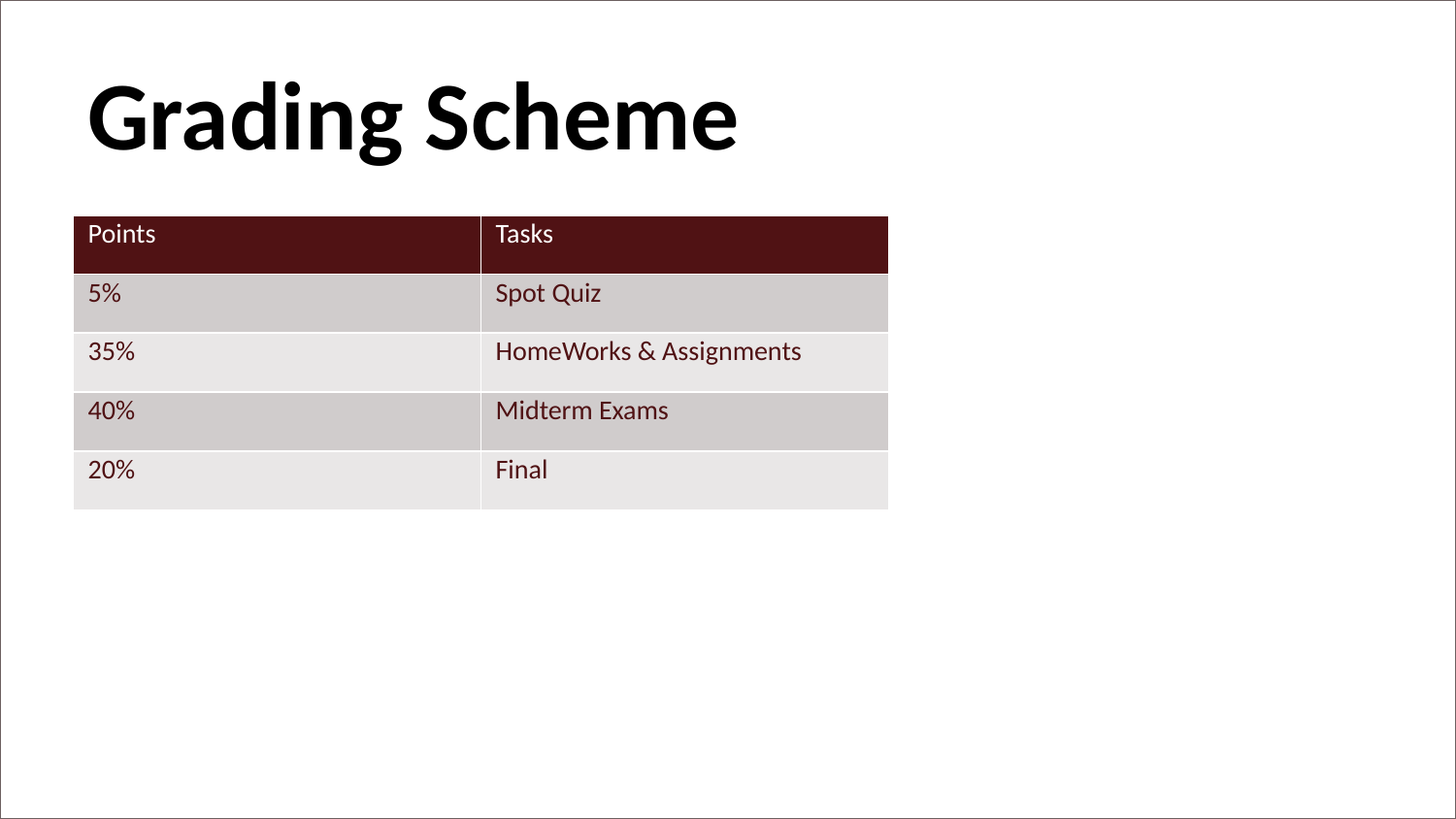

Grading Scheme
| Points | Tasks |
| --- | --- |
| 5% | Spot Quiz |
| 35% | HomeWorks & Assignments |
| 40% | Midterm Exams |
| 20% | Final |